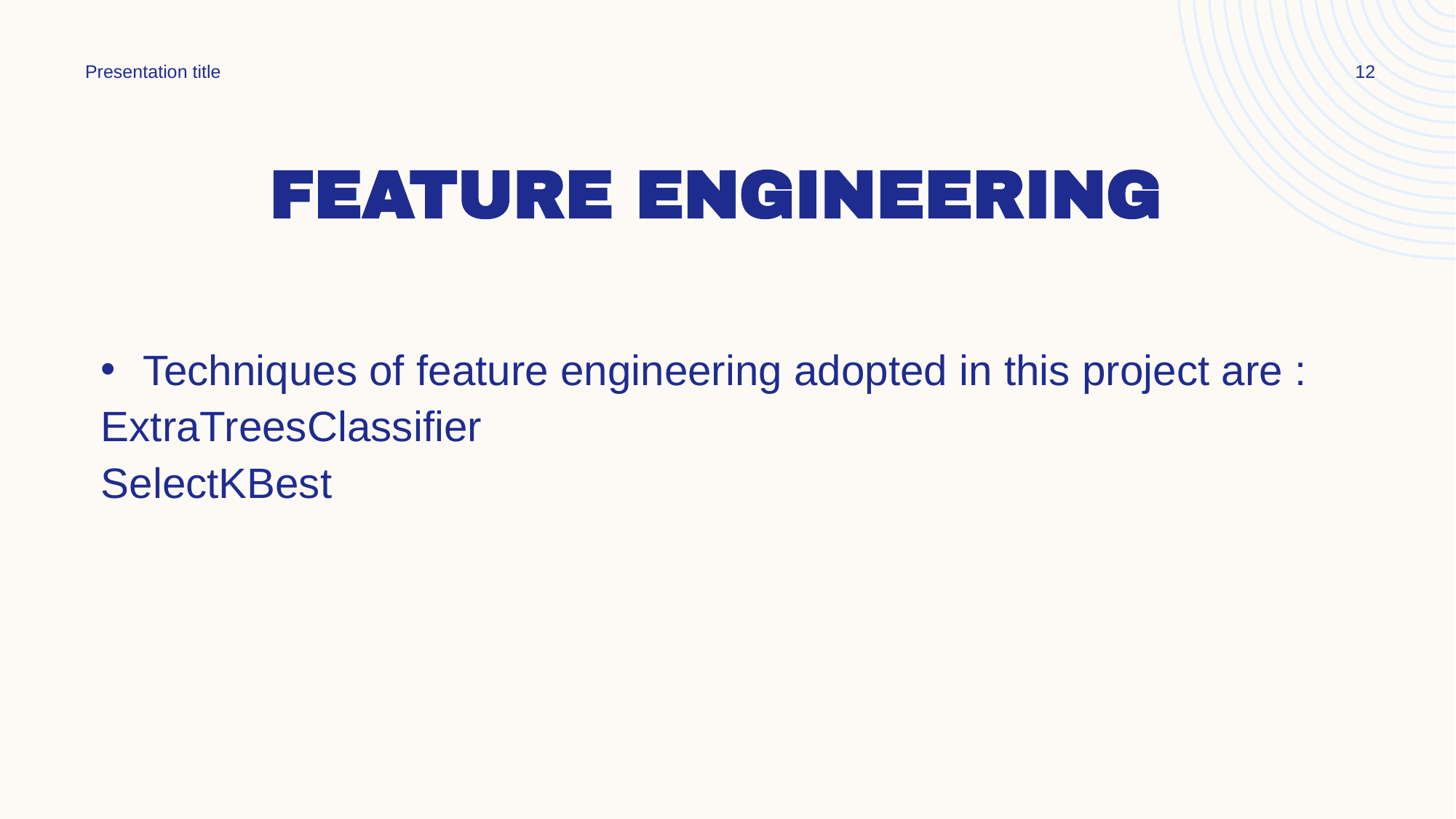

Presentation title
12
# FEATURE ENGiNEeRING
Techniques of feature engineering adopted in this project are :
ExtraTreesClassifier
SelectKBest